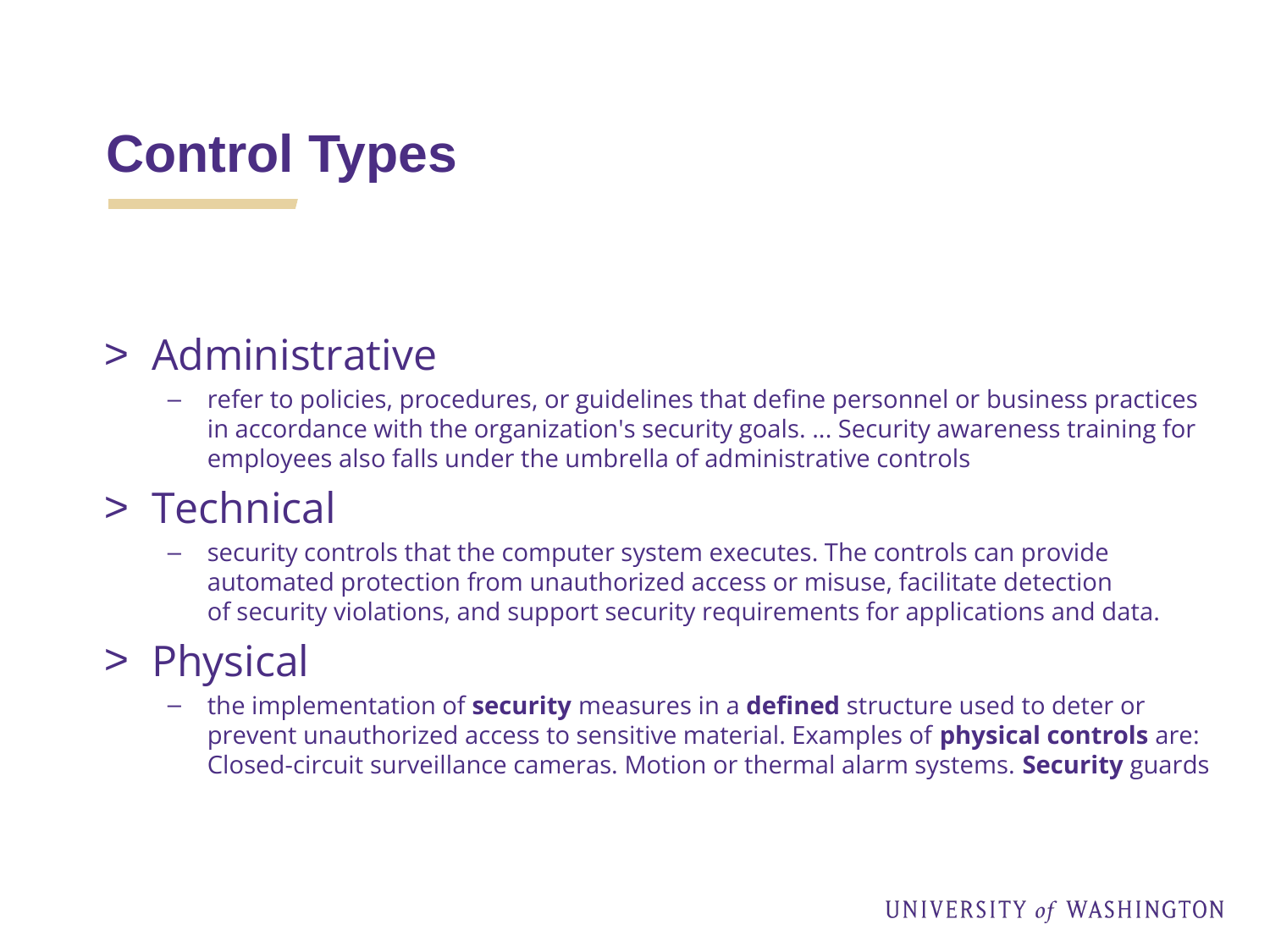

# Control Types
Administrative
refer to policies, procedures, or guidelines that define personnel or business practices in accordance with the organization's security goals. ... Security awareness training for employees also falls under the umbrella of administrative controls
Technical
security controls that the computer system executes. The controls can provide automated protection from unauthorized access or misuse, facilitate detection of security violations, and support security requirements for applications and data.
Physical
the implementation of security measures in a defined structure used to deter or prevent unauthorized access to sensitive material. Examples of physical controls are: Closed-circuit surveillance cameras. Motion or thermal alarm systems. Security guards